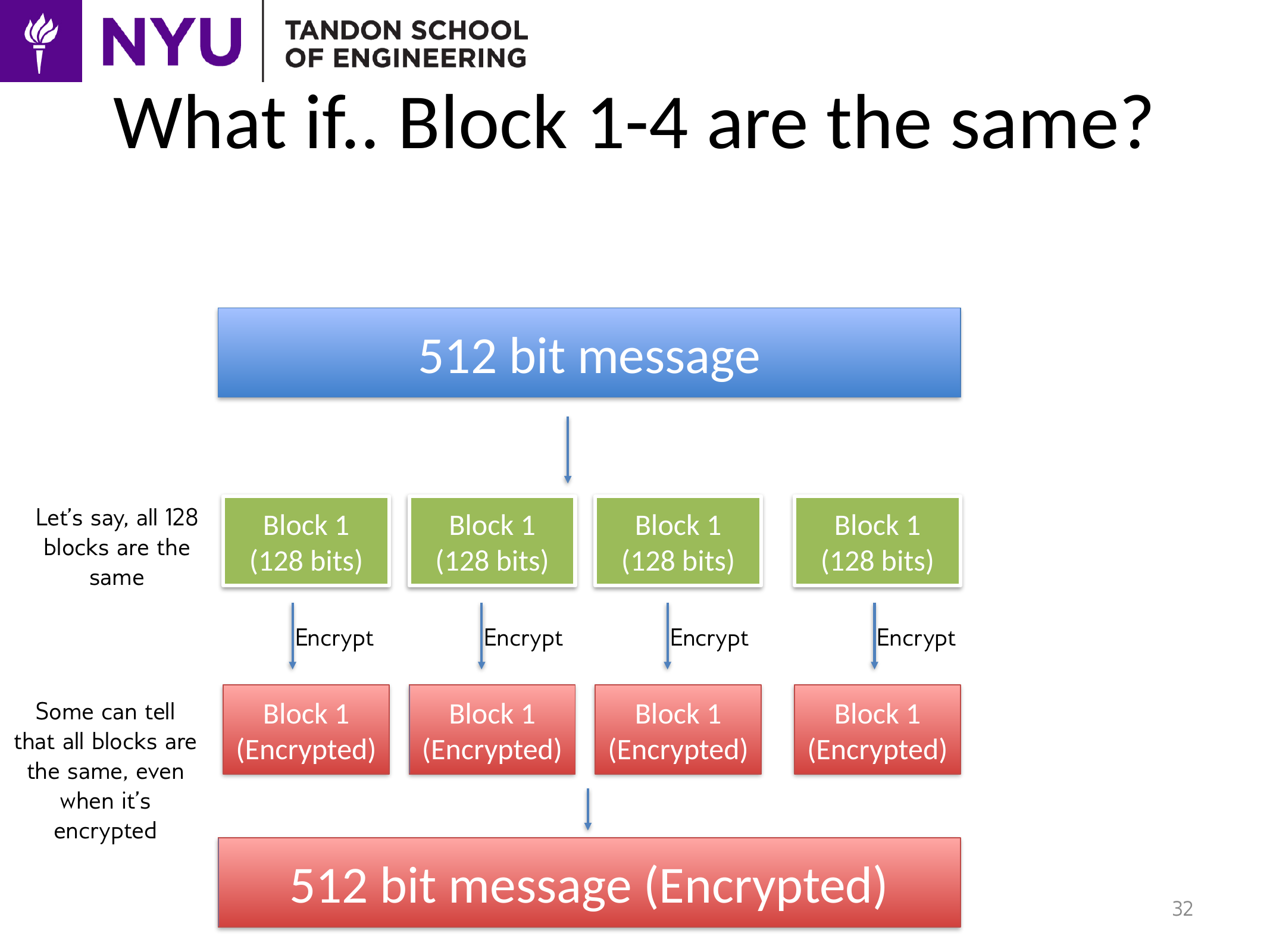

# What if.. Block 1-4 are the same?
512 bit message
Let’s say, all 128 blocks are the same
Block 1
(128 bits)
Block 1
(128 bits)
Block 1
(128 bits)
Block 1
(128 bits)
Encrypt
Encrypt
Encrypt
Encrypt
Block 1
(Encrypted)
Block 1
(Encrypted)
Block 1
(Encrypted)
Block 1
(Encrypted)
Some can tell that all blocks are the same, even when it’s encrypted
512 bit message (Encrypted)
32